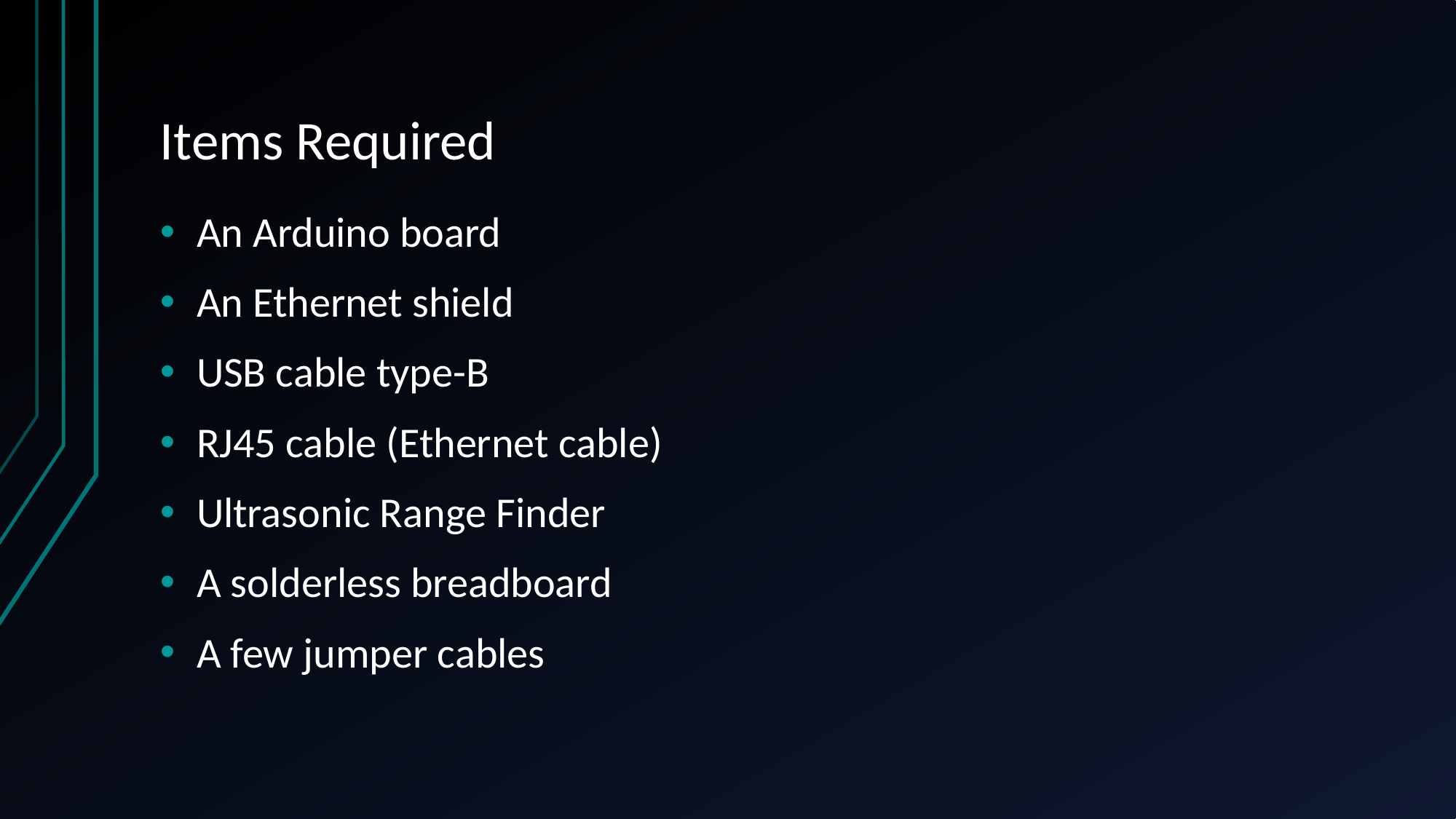

# Items Required
An Arduino board
An Ethernet shield
USB cable type-B
RJ45 cable (Ethernet cable)
Ultrasonic Range Finder
A solderless breadboard
A few jumper cables